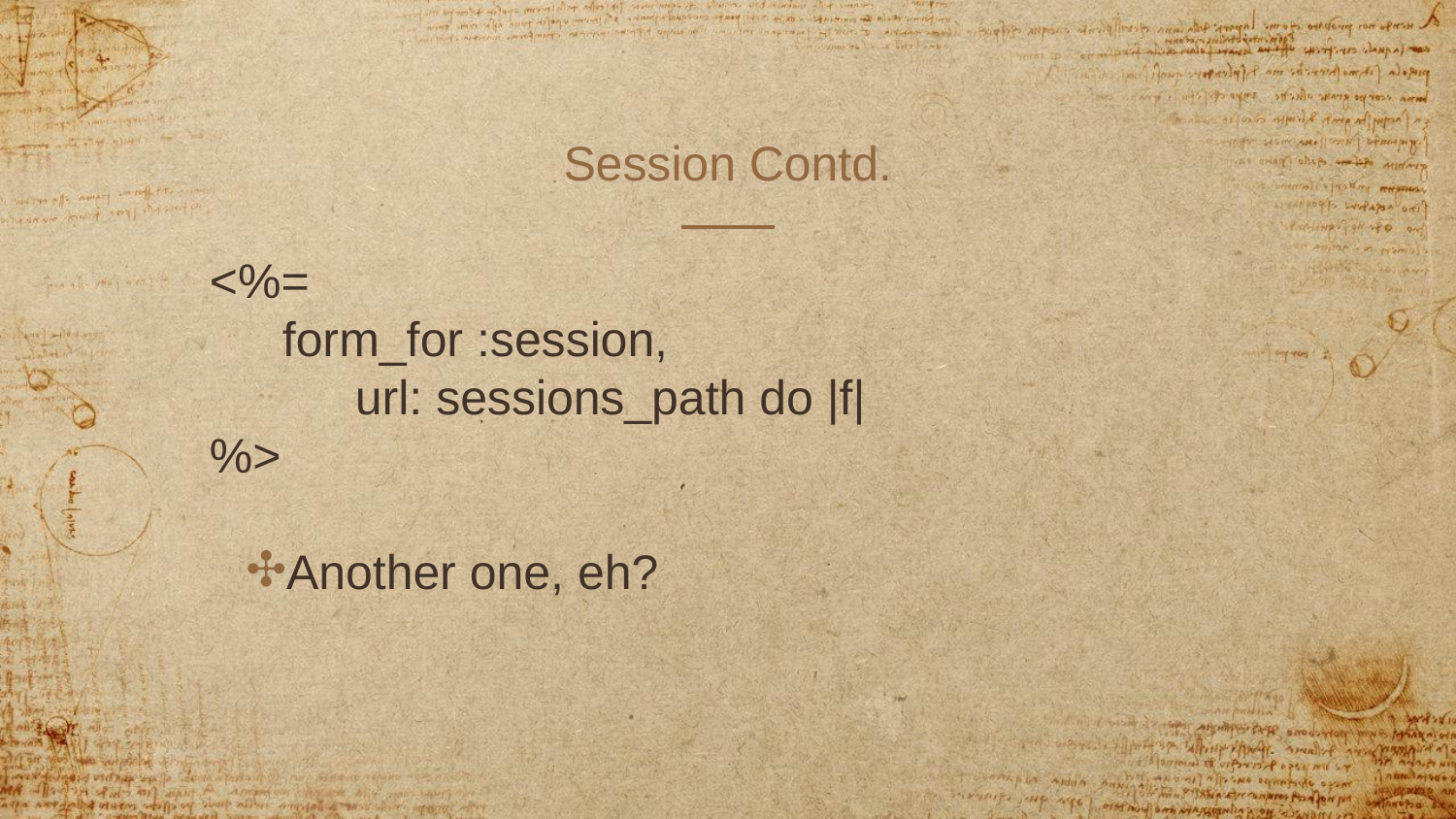

# Session Contd.
<%=
form_for :session,
url: sessions_path do |f|
%>

Another one, eh?